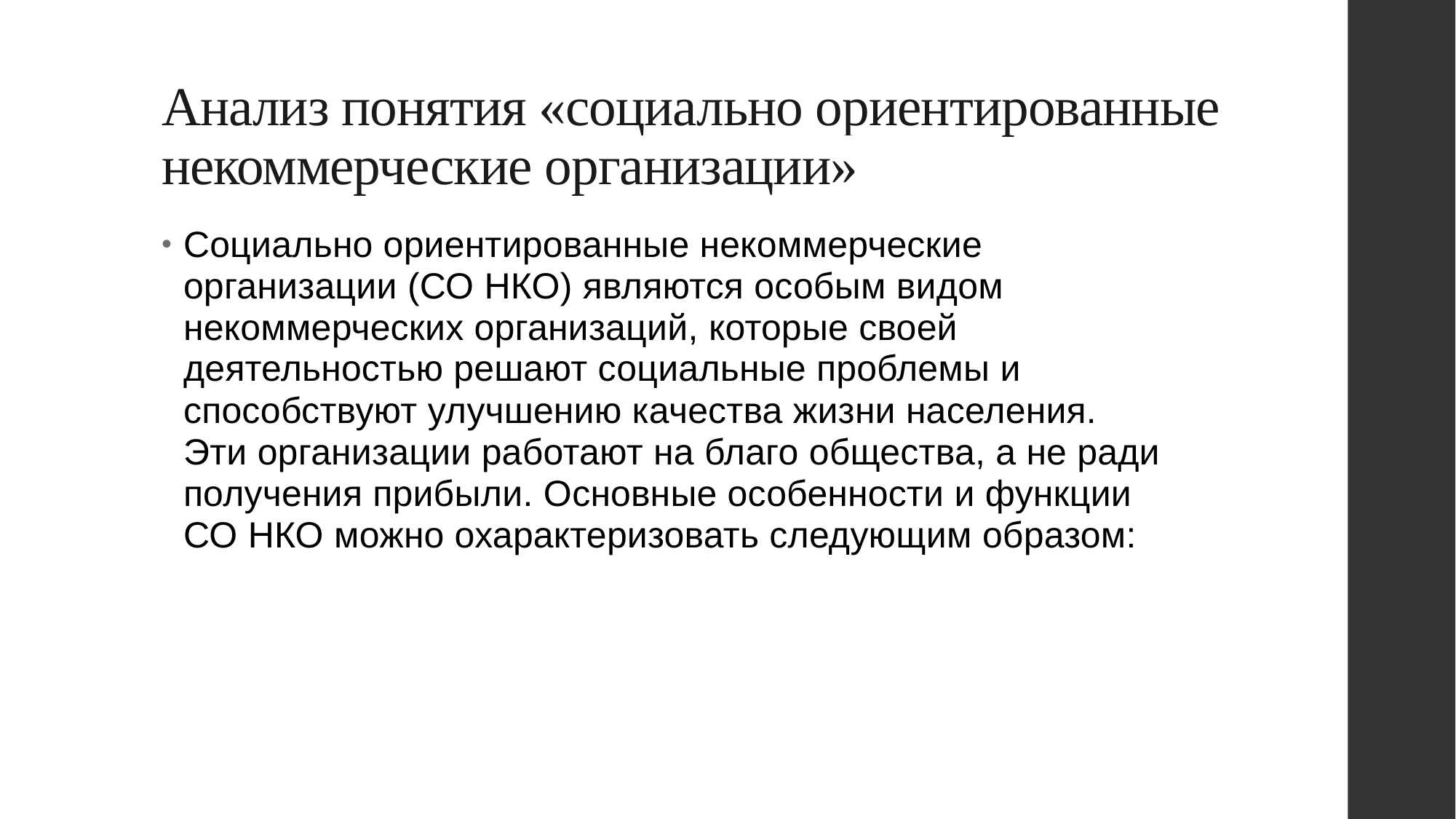

# Анализ понятия «социально ориентированные некоммерческие организации»
Социально ориентированные некоммерческие организации (СО НКО) являются особым видом некоммерческих организаций, которые своей деятельностью решают социальные проблемы и способствуют улучшению качества жизни населения. Эти организации работают на благо общества, а не ради получения прибыли. Основные особенности и функции СО НКО можно охарактеризовать следующим образом: